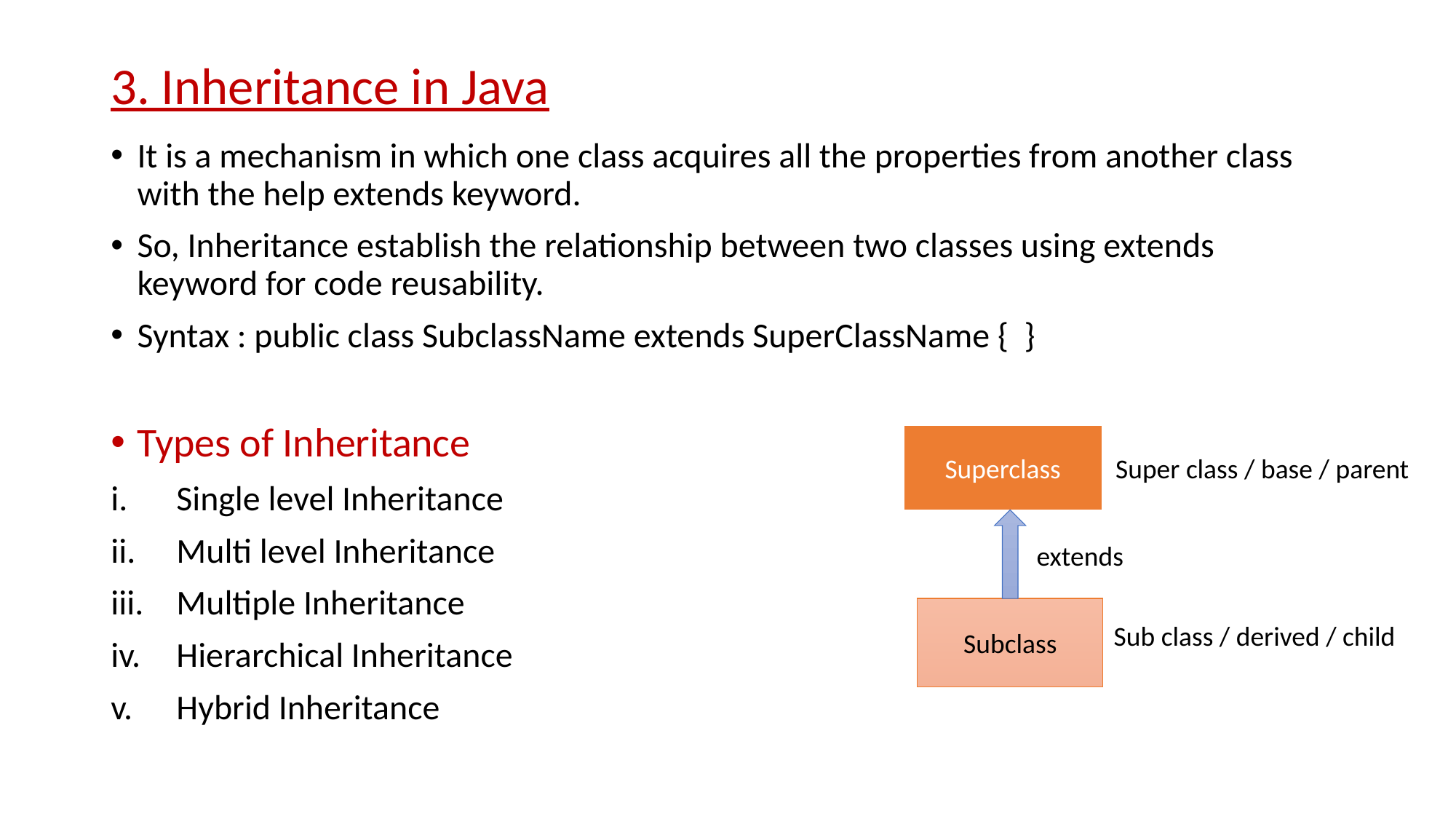

# 3. Inheritance in Java
It is a mechanism in which one class acquires all the properties from another class with the help extends keyword.
So, Inheritance establish the relationship between two classes using extends keyword for code reusability.
Syntax : public class SubclassName extends SuperClassName {  }

Types of Inheritance
Single level Inheritance
Multi level Inheritance
Multiple Inheritance
Hierarchical Inheritance
Hybrid Inheritance
Superclass
Super class / base / parent

extends
Subclass
Sub class / derived / child